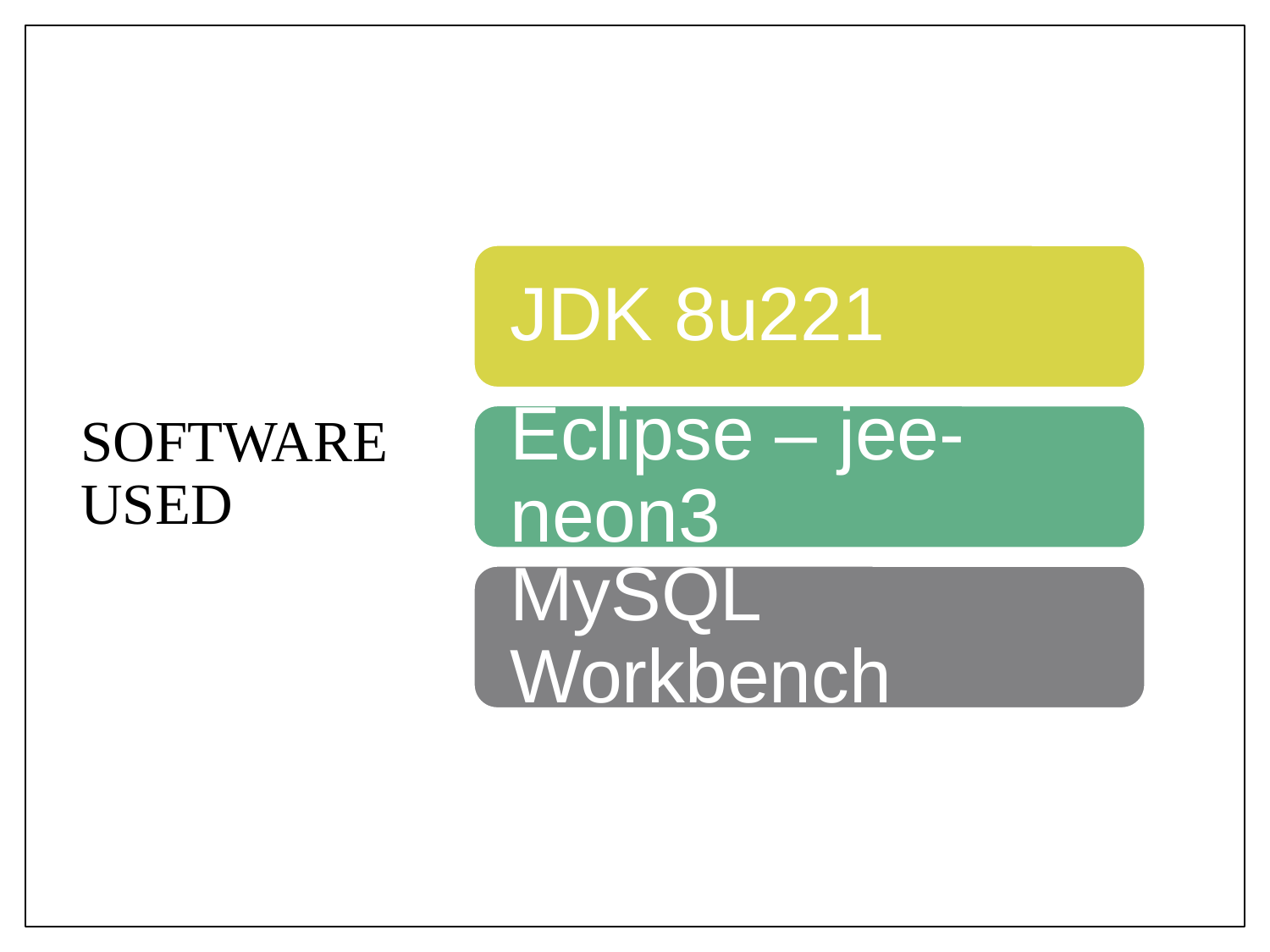

# SOFTWARE USED
JDK 8u221
Eclipse – jee-neon3
MySQL Workbench